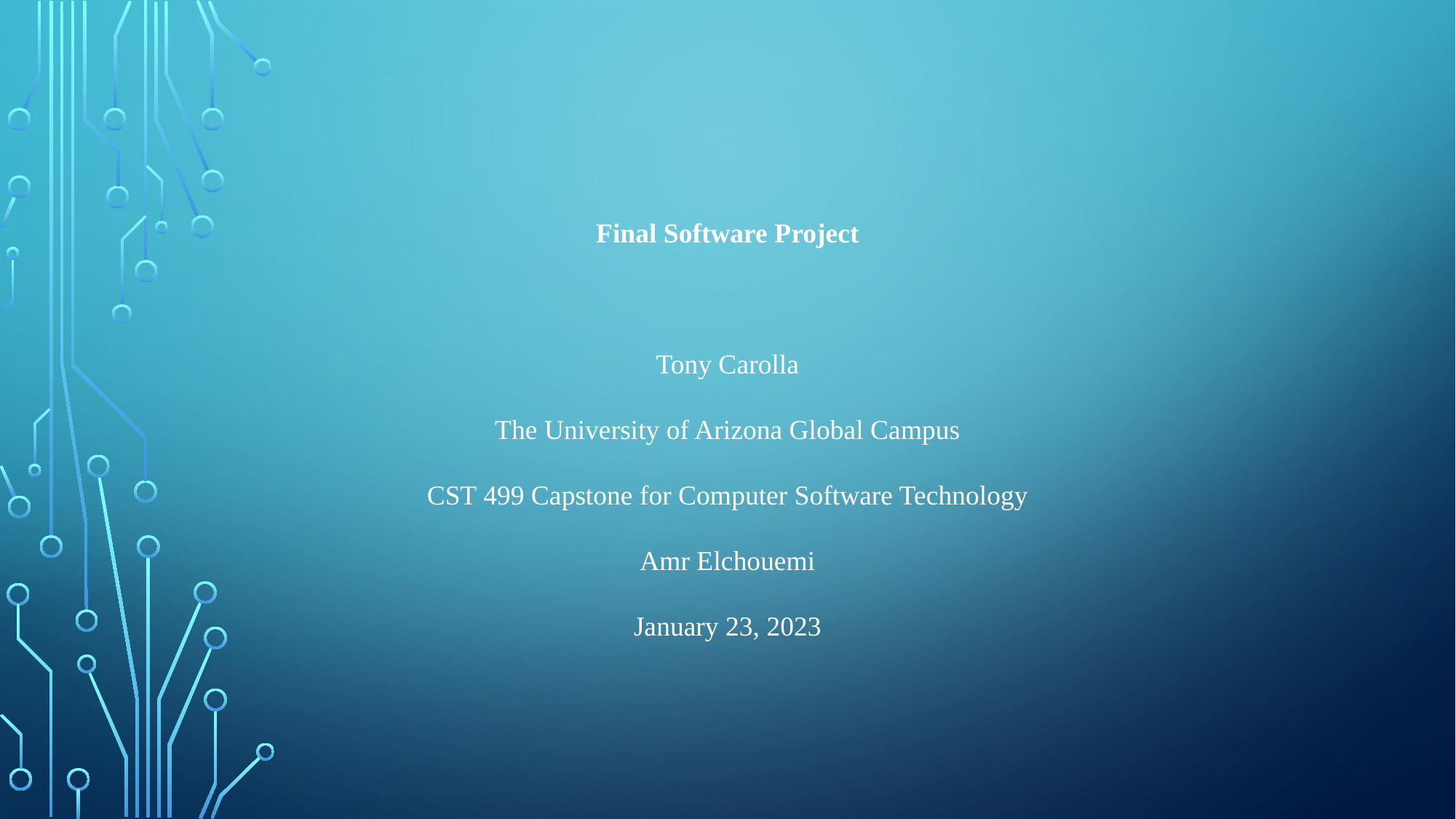

Final Software Project

Tony Carolla
The University of Arizona Global Campus
CST 499 Capstone for Computer Software Technology
Amr Elchouemi
January 23, 2023